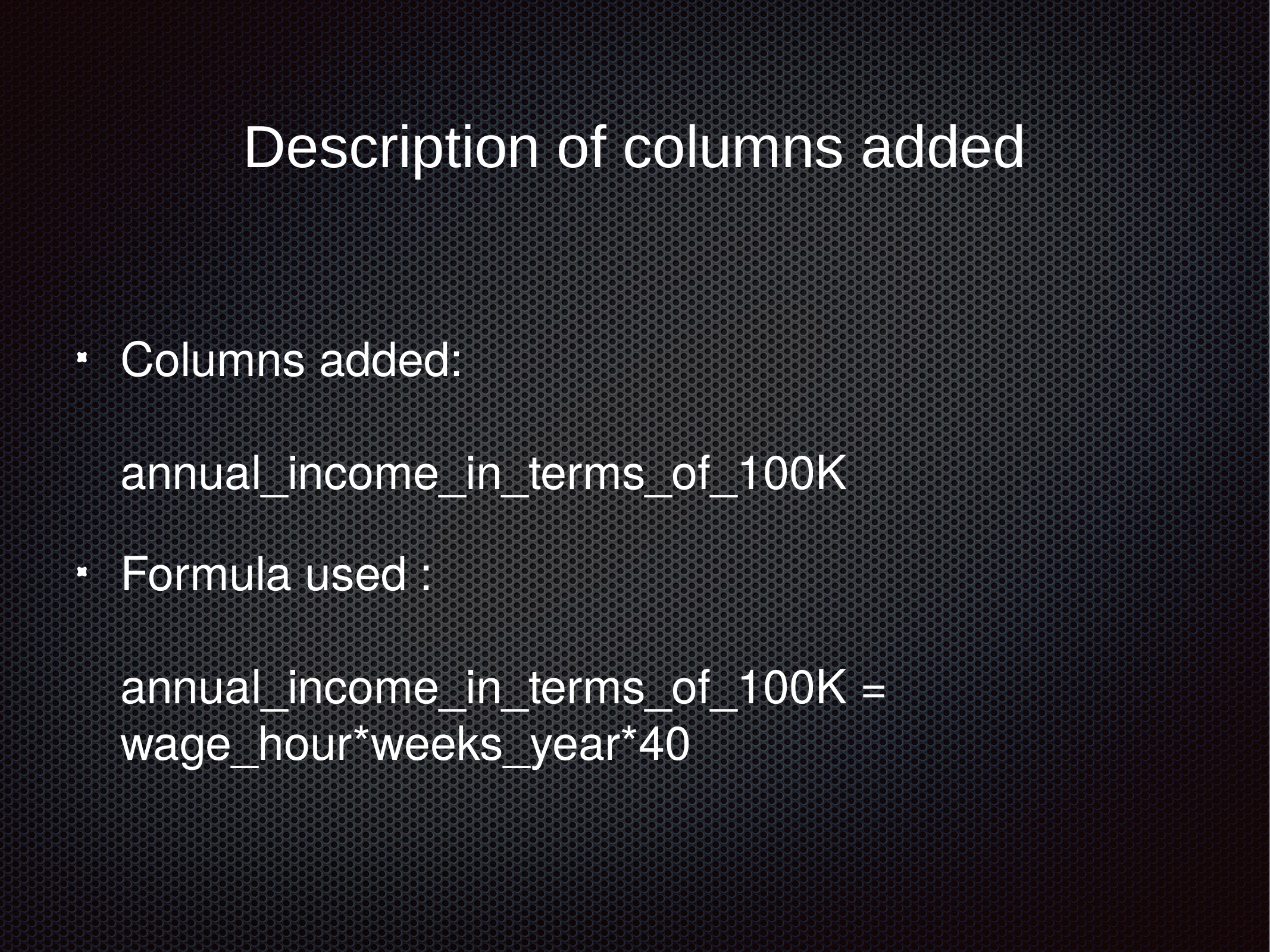

# Description of columns added
Columns added:
annual_income_in_terms_of_100K
Formula used :
annual_income_in_terms_of_100K = wage_hour*weeks_year*40